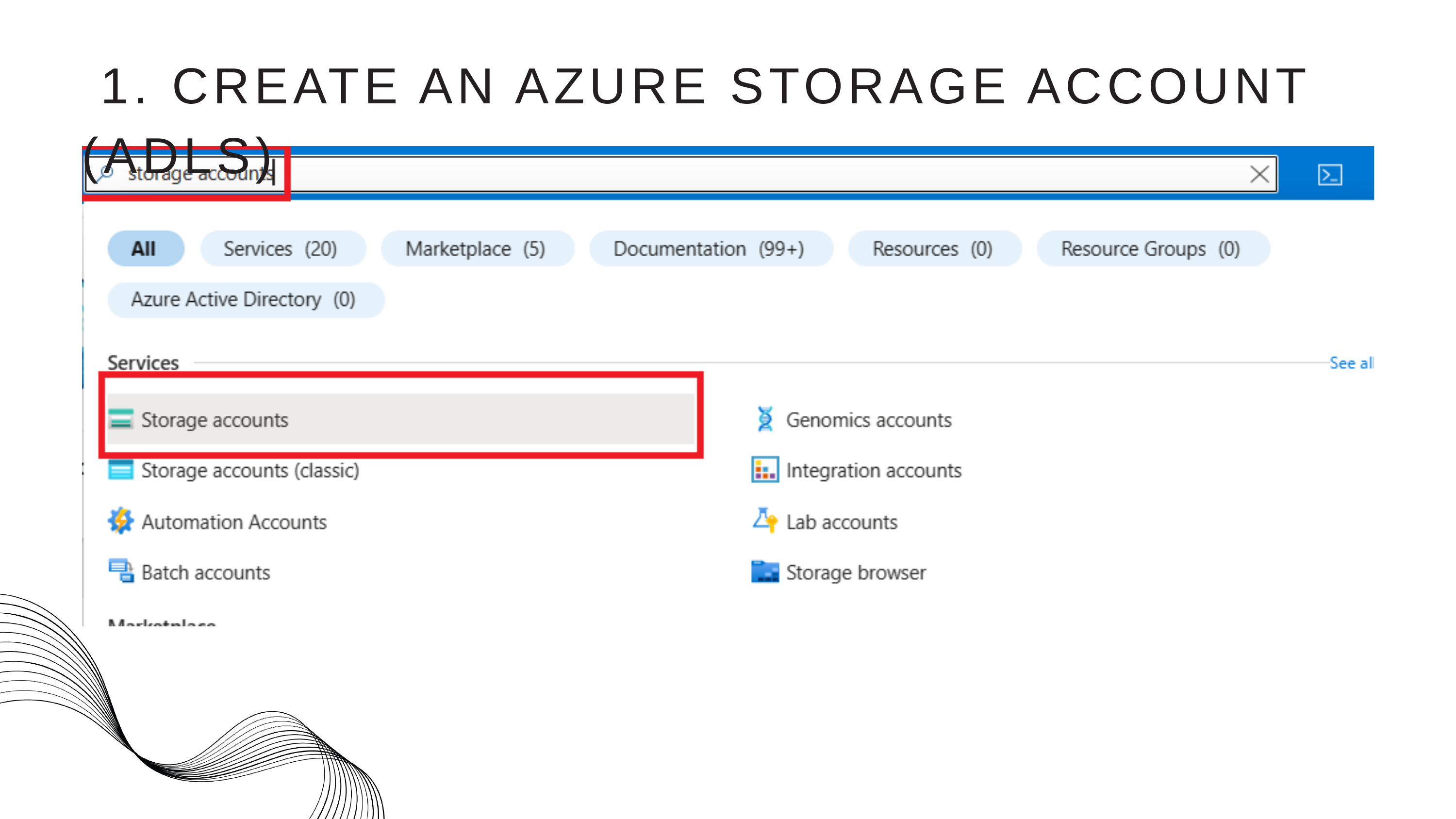

1. CREATE AN AZURE STORAGE ACCOUNT (ADLS)